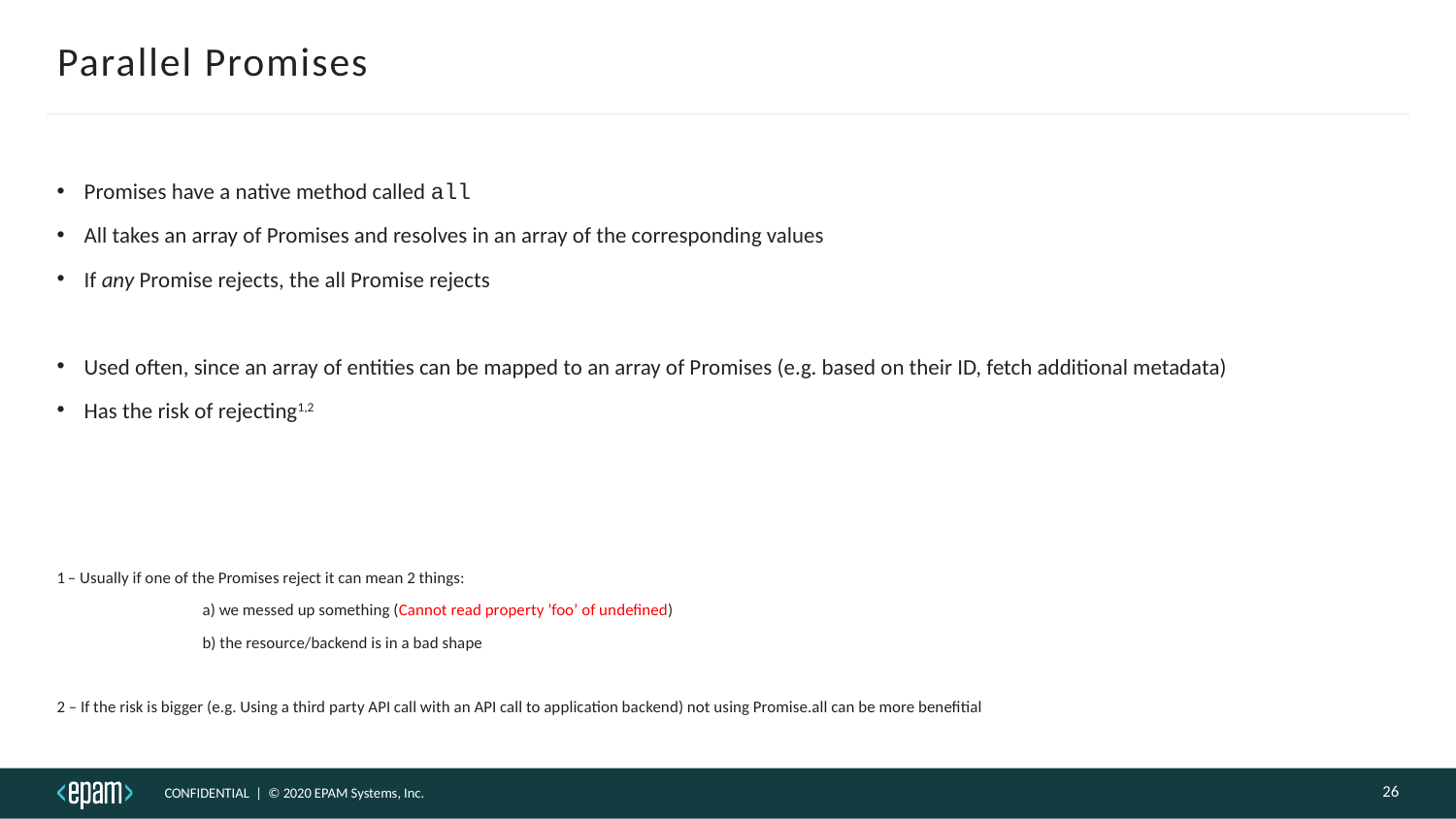

# Parallel Promises
Promises have a native method called all
All takes an array of Promises and resolves in an array of the corresponding values
If any Promise rejects, the all Promise rejects

Used often, since an array of entities can be mapped to an array of Promises (e.g. based on their ID, fetch additional metadata)
Has the risk of rejecting1,2

1 – Usually if one of the Promises reject it can mean 2 things:
	a) we messed up something (Cannot read property ’foo’ of undefined)
	b) the resource/backend is in a bad shape
2 – If the risk is bigger (e.g. Using a third party API call with an API call to application backend) not using Promise.all can be more benefitial

26